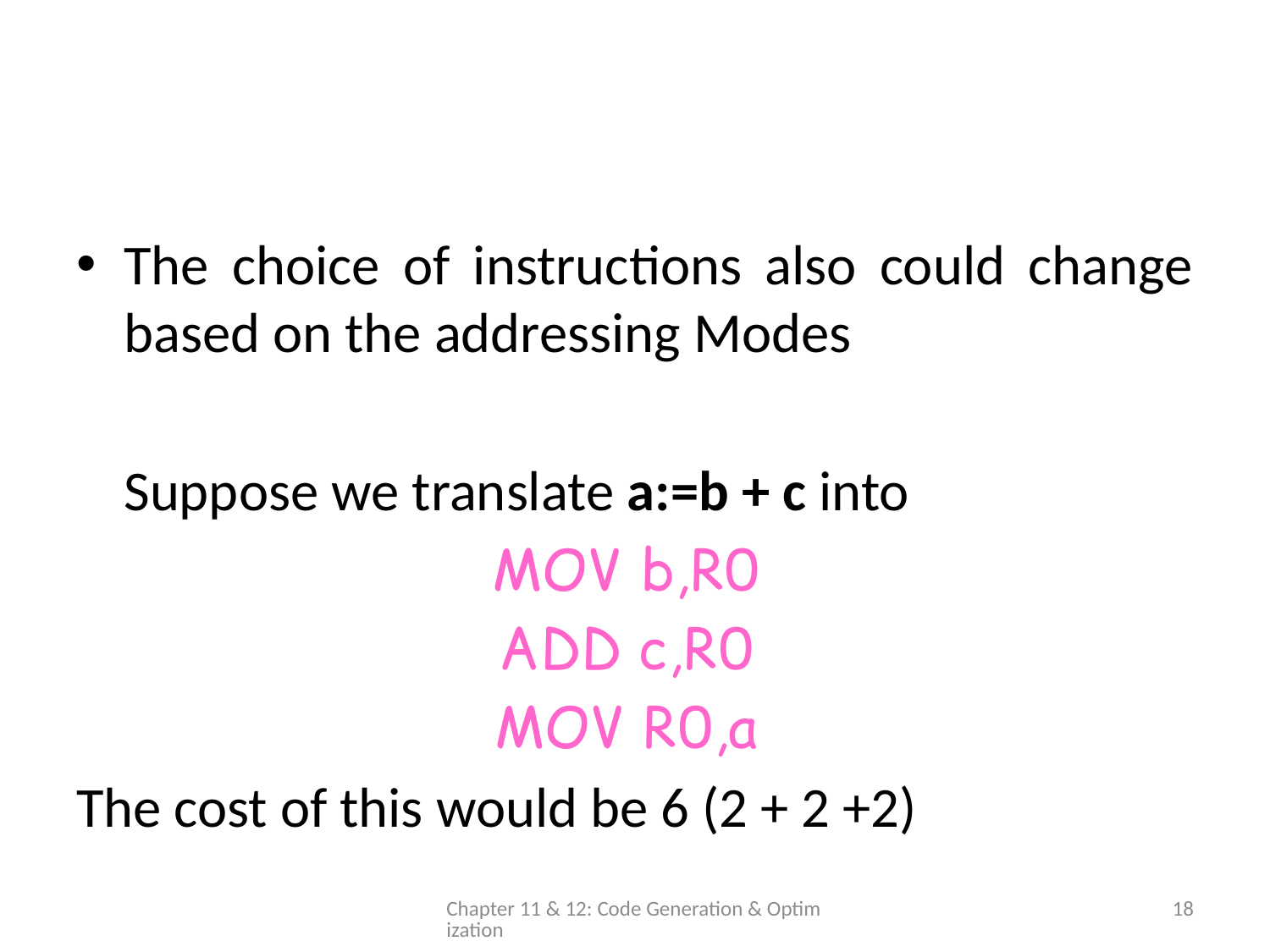

#
The choice of instructions also could change based on the addressing Modes

	Suppose we translate a:=b + c into
MOV b,R0
ADD c,R0
MOV R0,a
The cost of this would be 6 (2 + 2 +2)

Chapter 11 & 12: Code Generation & Optimization
18